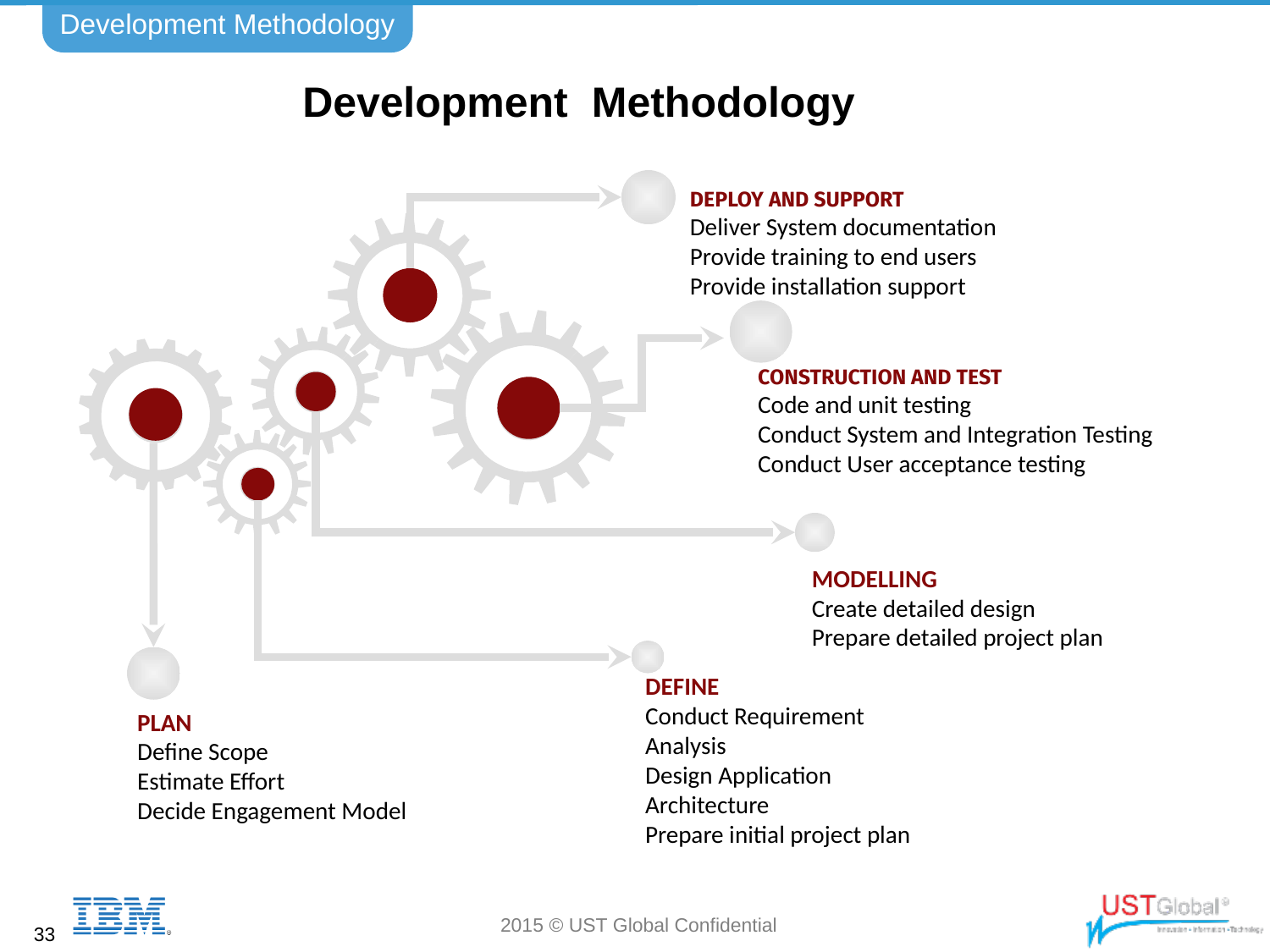

Development Methodology
# Development  Methodology BUILD

DEPLOY AND SUPPORT
Deliver System documentation
Provide training to end users
Provide installation support

CONSTRUCTION AND TEST
Code and unit testing
Conduct System and Integration Testing
Conduct User acceptance testing

MODELLING
Create detailed design
Prepare detailed project plan

DEFINE
Conduct Requirement Analysis
Design Application Architecture
Prepare initial project plan

PLAN
Define Scope
Estimate Effort
Decide Engagement Model
33